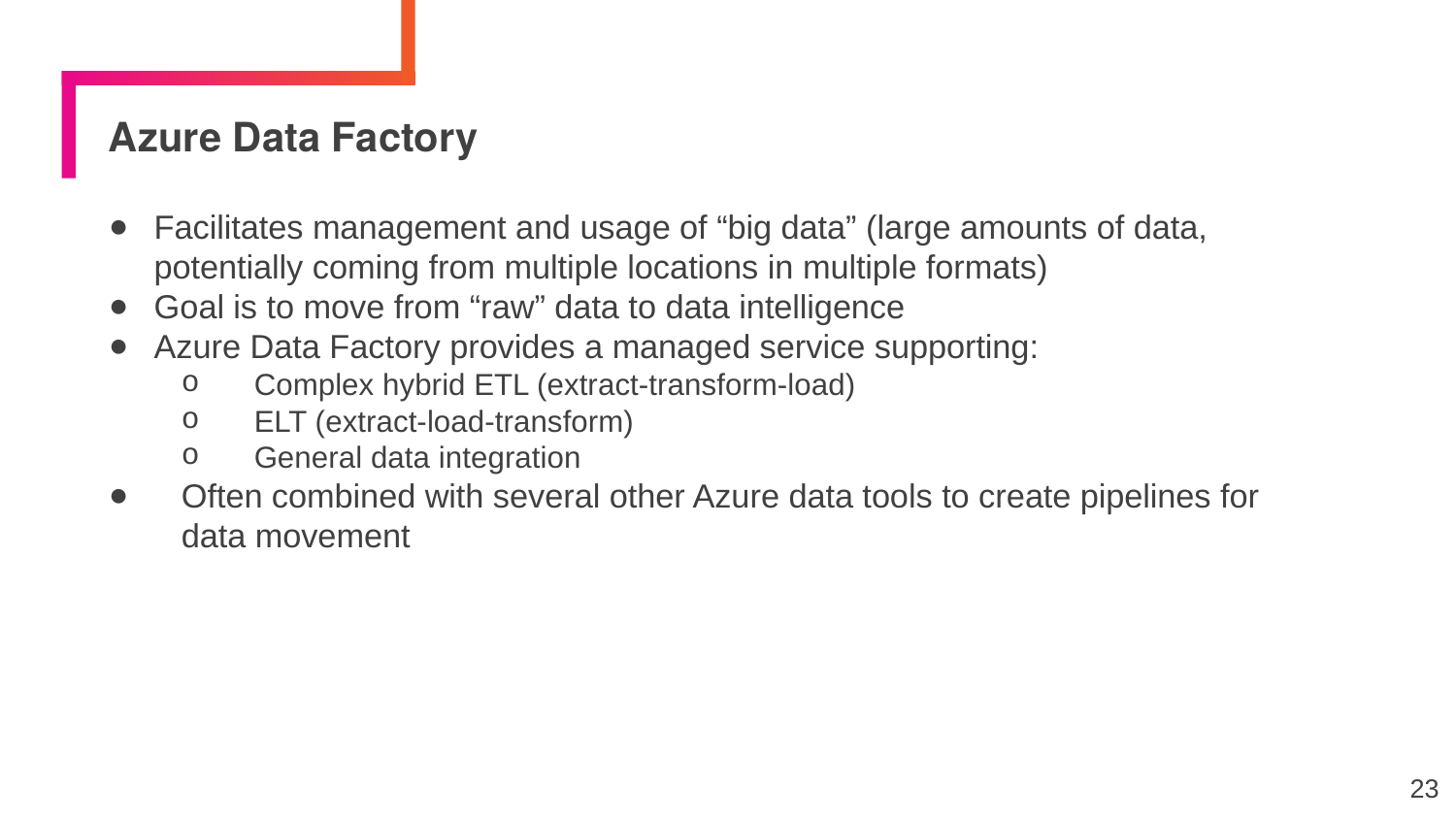

# Azure Data Factory
Facilitates management and usage of “big data” (large amounts of data, potentially coming from multiple locations in multiple formats)
Goal is to move from “raw” data to data intelligence
Azure Data Factory provides a managed service supporting:
Complex hybrid ETL (extract-transform-load)
ELT (extract-load-transform)
General data integration
Often combined with several other Azure data tools to create pipelines for data movement

23